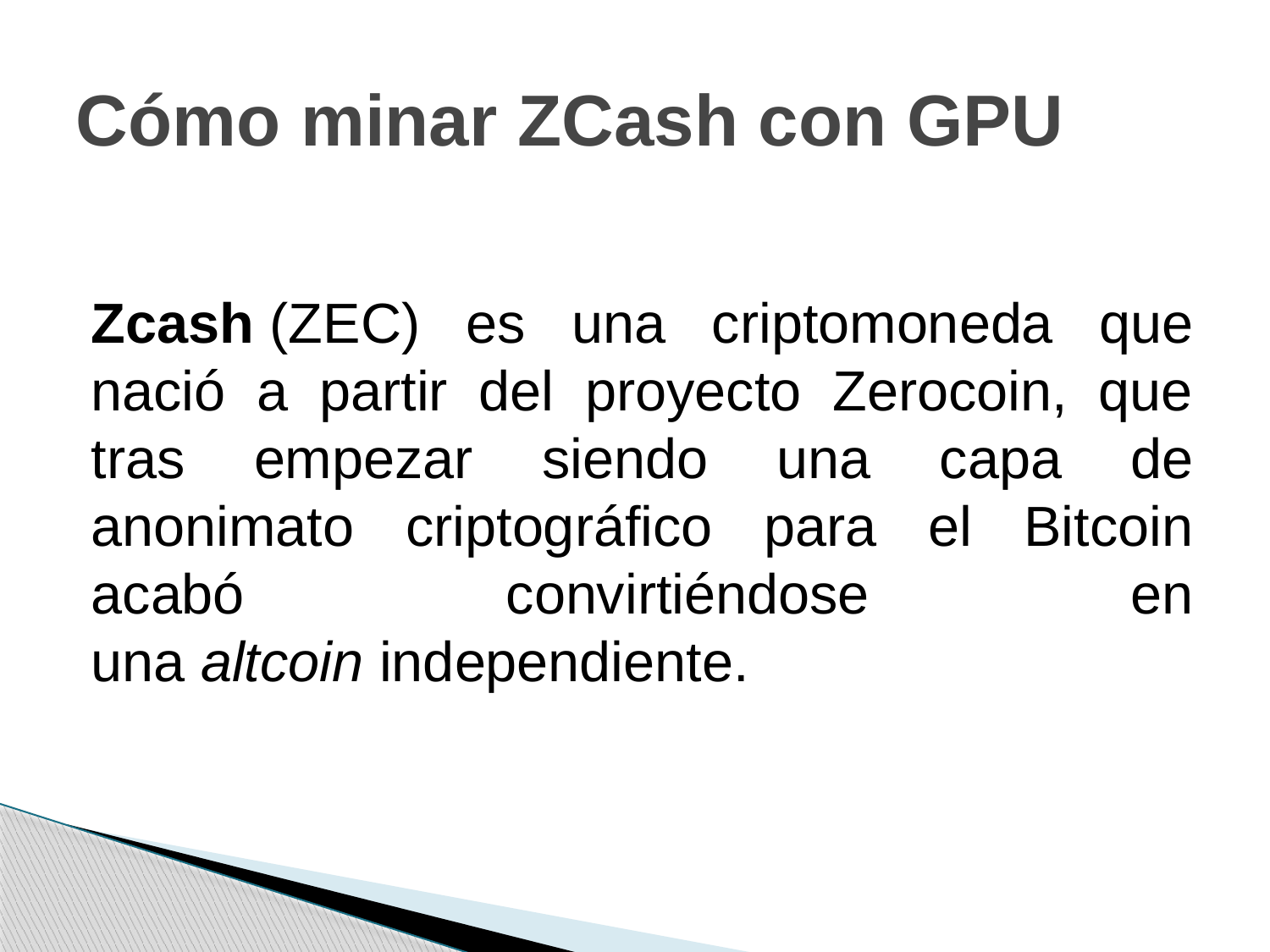

# Cómo minar ZCash con GPU

Zcash (ZEC) es una criptomoneda que nació a partir del proyecto Zerocoin, que tras empezar siendo una capa de anonimato criptográfico para el Bitcoin acabó convirtiéndose en una altcoin independiente.